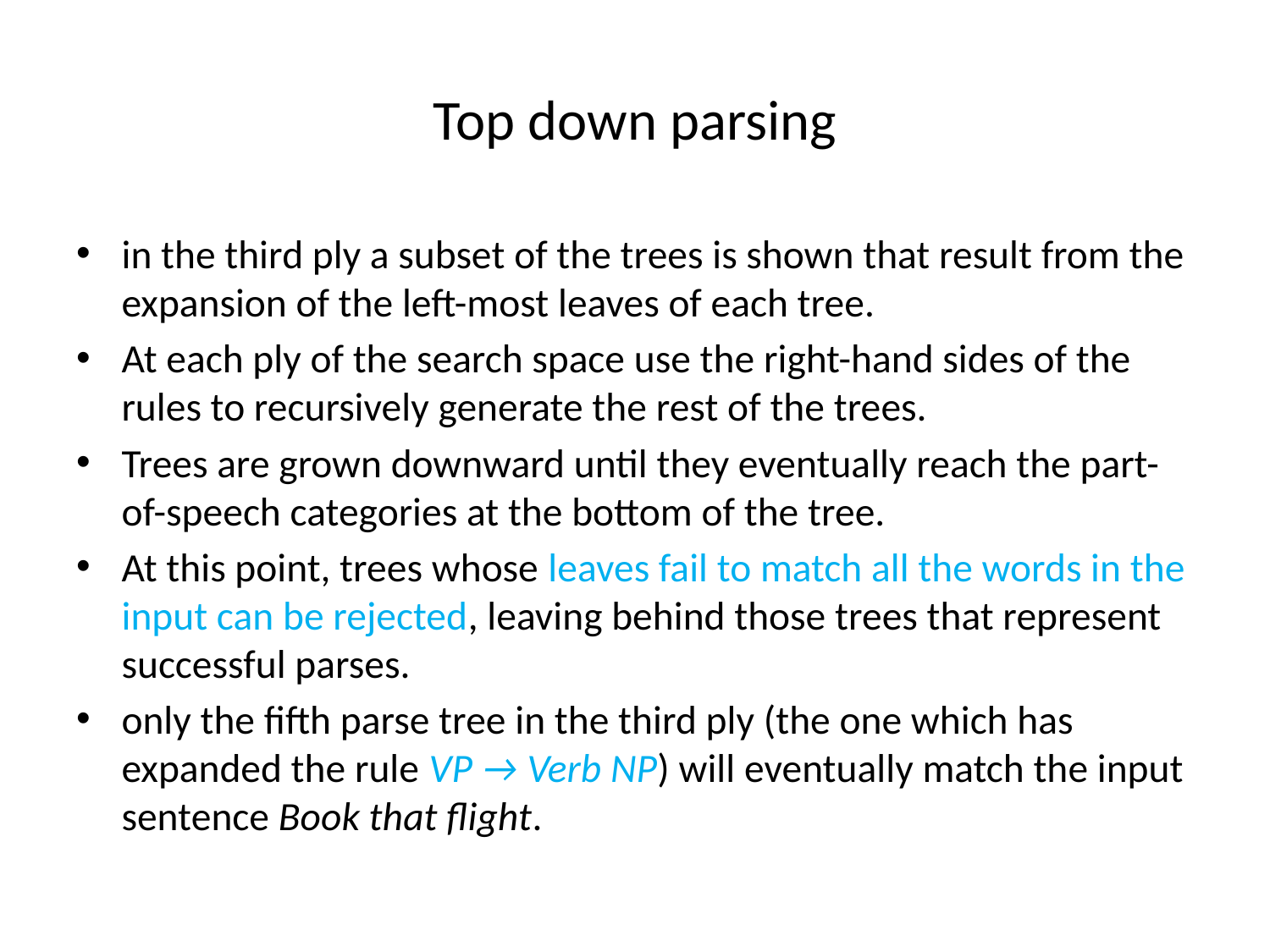

# Top down parsing
in the third ply a subset of the trees is shown that result from the expansion of the left-most leaves of each tree.
At each ply of the search space use the right-hand sides of the rules to recursively generate the rest of the trees.
Trees are grown downward until they eventually reach the part-of-speech categories at the bottom of the tree.
At this point, trees whose leaves fail to match all the words in the input can be rejected, leaving behind those trees that represent successful parses.
only the fifth parse tree in the third ply (the one which has expanded the rule VP → Verb NP) will eventually match the input sentence Book that flight.